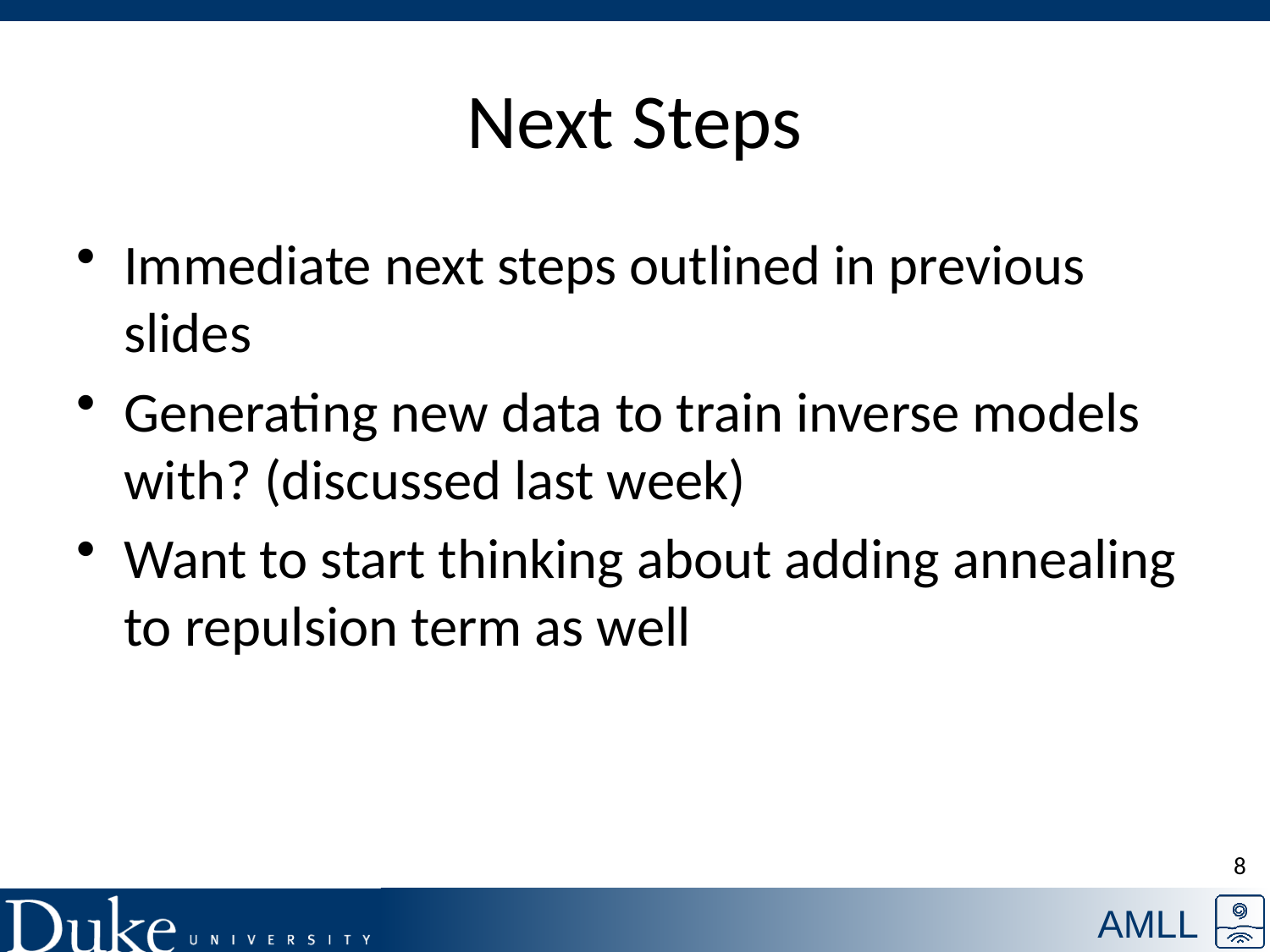

# Next Steps
Immediate next steps outlined in previous slides
Generating new data to train inverse models with? (discussed last week)
Want to start thinking about adding annealing to repulsion term as well

8